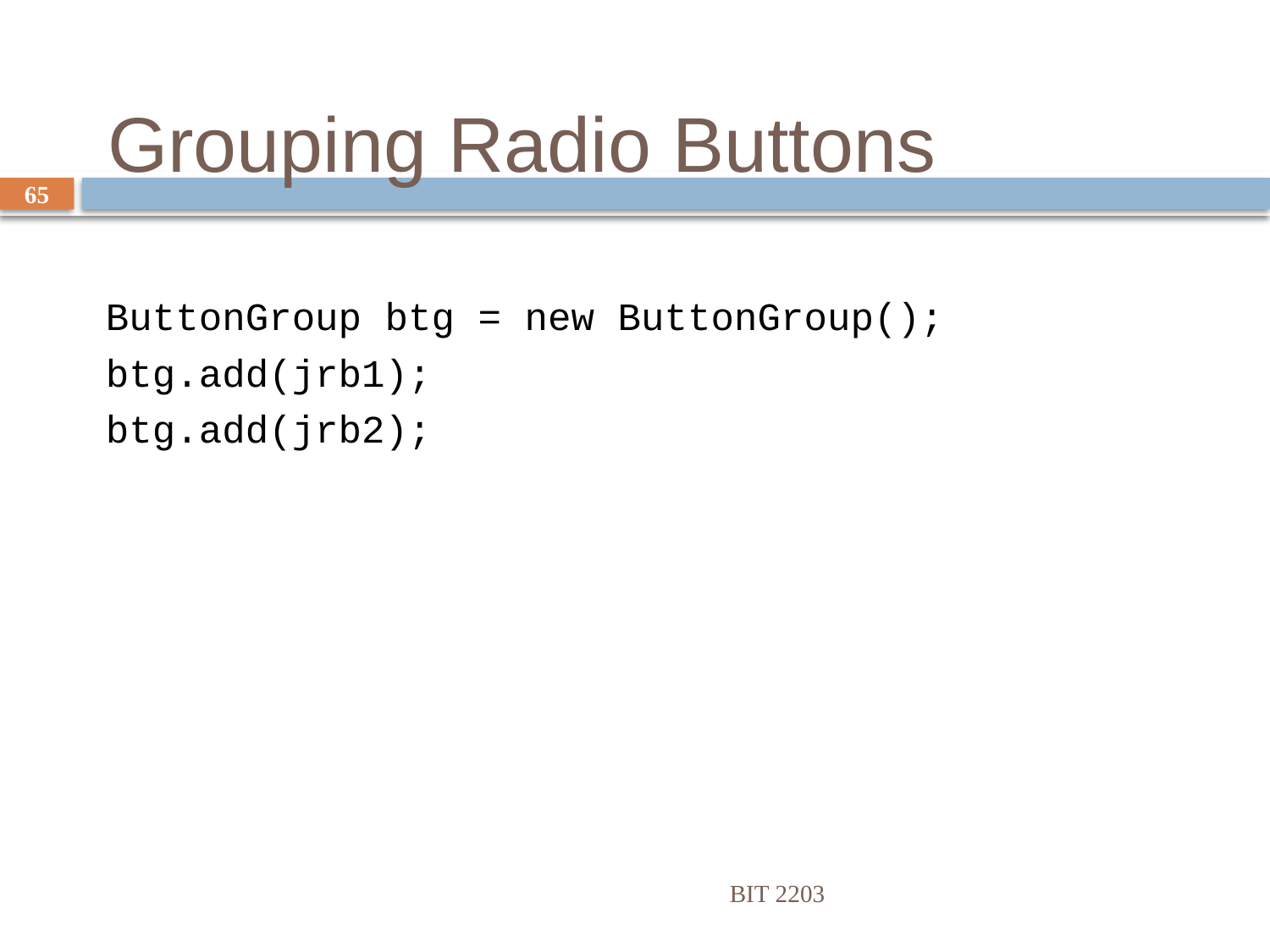

# Grouping Radio Buttons
65
ButtonGroup btg = new ButtonGroup();
btg.add(jrb1);
btg.add(jrb2);
BIT 2203